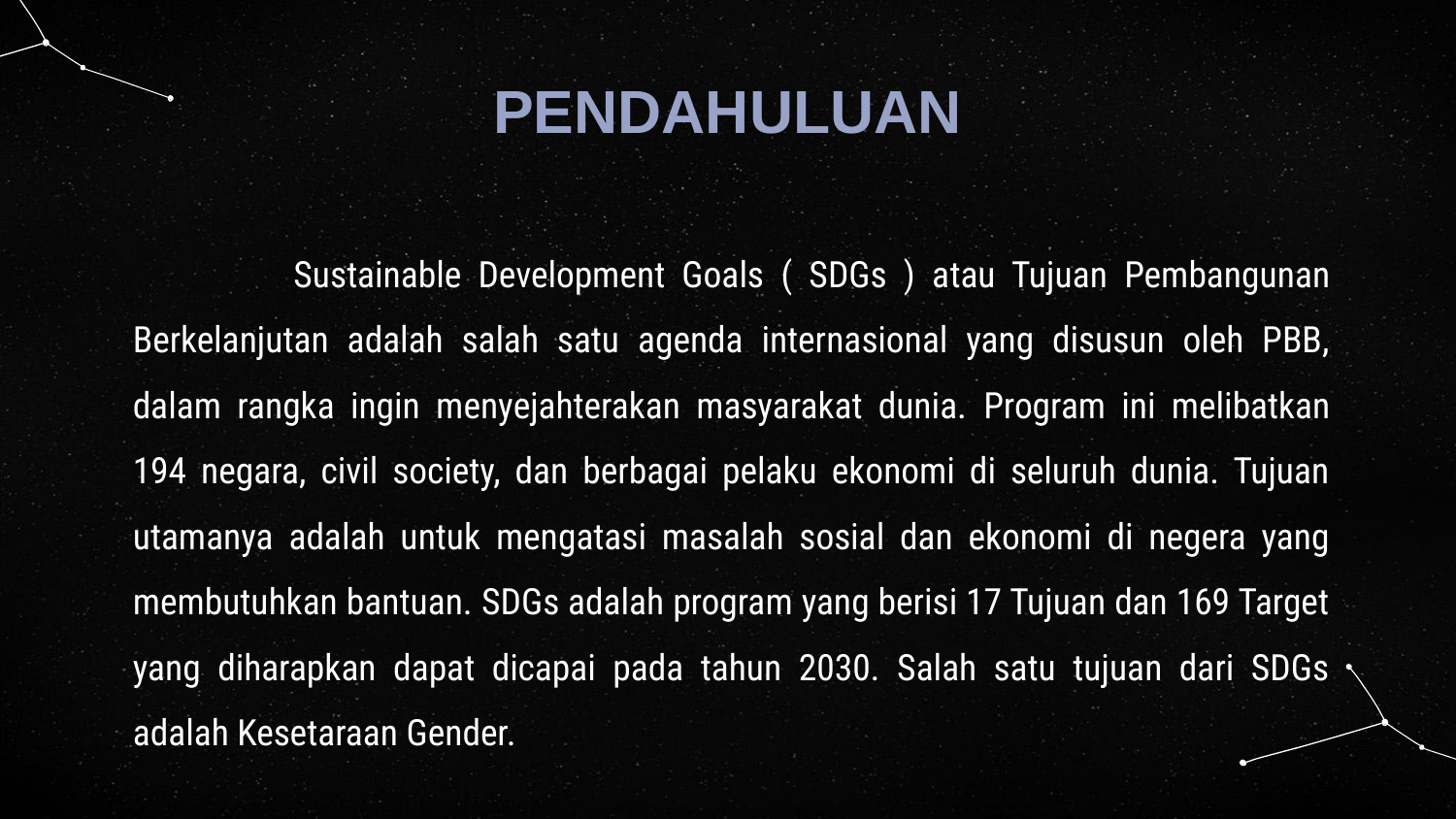

# PENDAHULUAN

          Sustainable Development Goals ( SDGs ) atau Tujuan Pembangunan Berkelanjutan adalah salah satu agenda internasional yang disusun oleh PBB, dalam rangka ingin menyejahterakan masyarakat dunia. Program ini melibatkan 194 negara, civil society, dan berbagai pelaku ekonomi di seluruh dunia. Tujuan utamanya adalah untuk mengatasi masalah sosial dan ekonomi di negera yang membutuhkan bantuan. SDGs adalah program yang berisi 17 Tujuan dan 169 Target yang diharapkan dapat dicapai pada tahun 2030. Salah satu tujuan dari SDGs adalah Kesetaraan Gender.